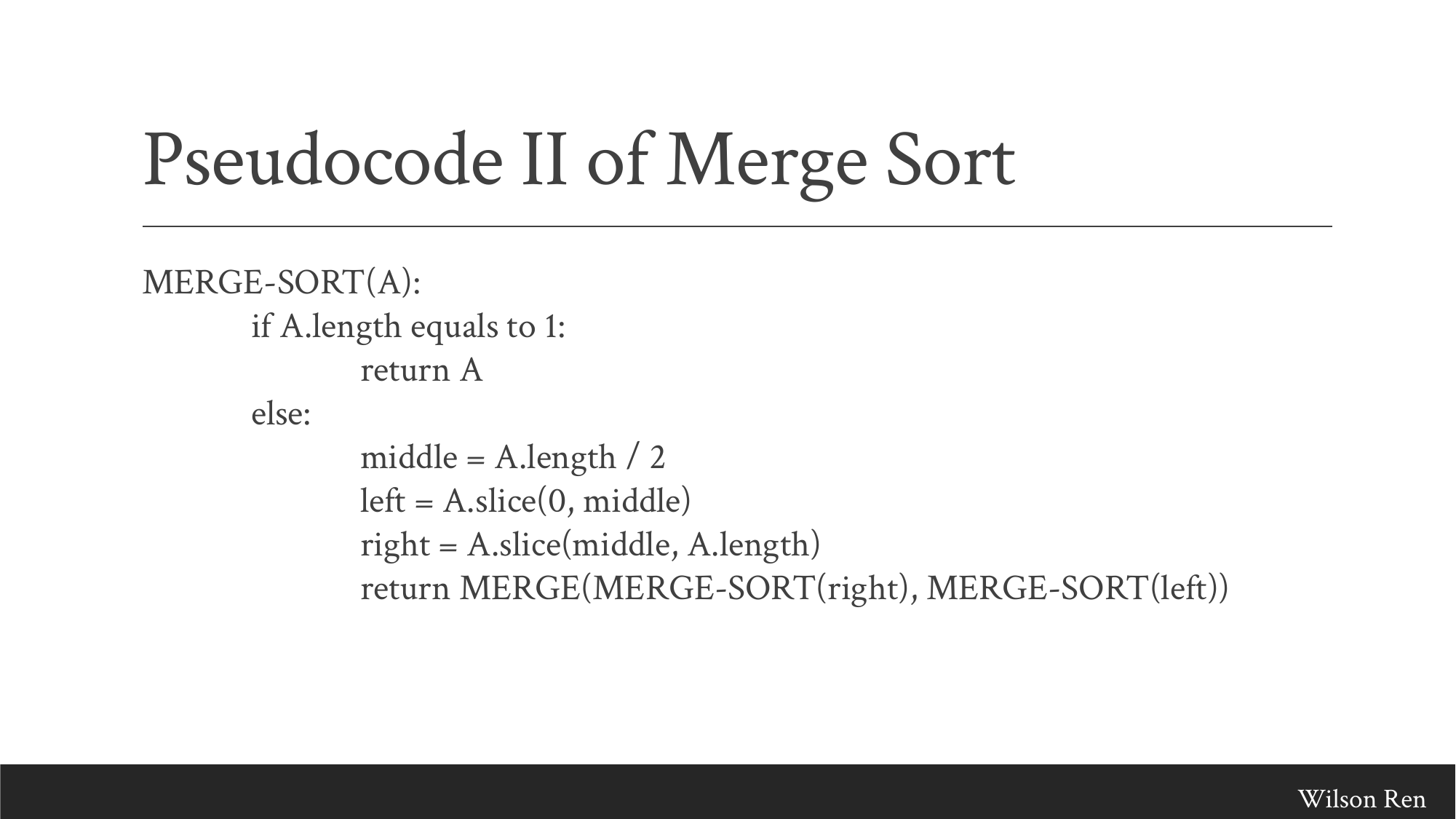

# Pseudocode II of Merge Sort
MERGE-SORT(A):
	if A.length equals to 1:
		return A
	else:
		middle = A.length / 2
		left = A.slice(0, middle)
		right = A.slice(middle, A.length)
		return MERGE(MERGE-SORT(right), MERGE-SORT(left))
Wilson Ren